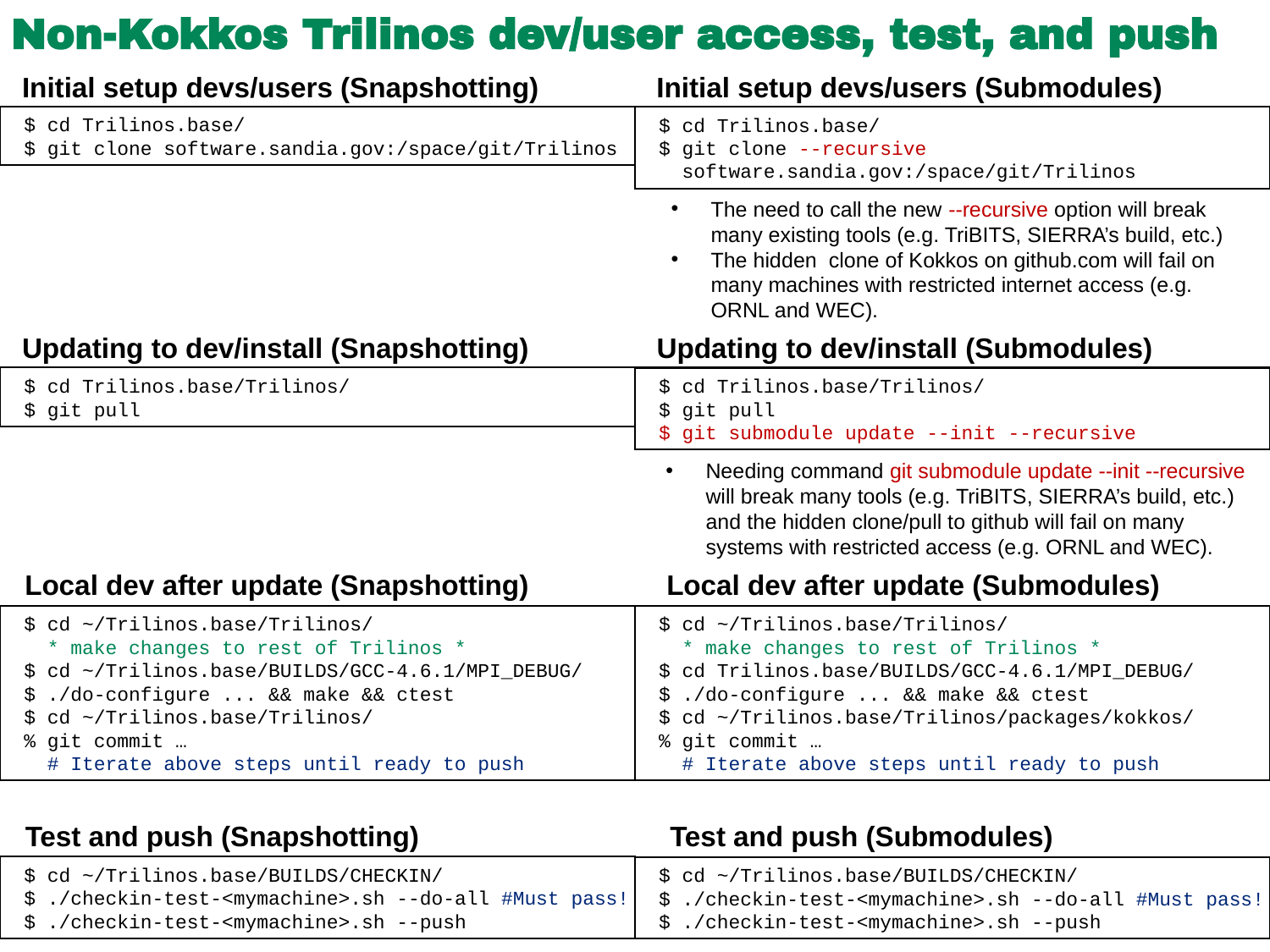

# Non-Kokkos Trilinos dev/user access, test, and push
Initial setup devs/users (Snapshotting)
Initial setup devs/users (Submodules)
$ cd Trilinos.base/
$ git clone software.sandia.gov:/space/git/Trilinos
$ cd Trilinos.base/
$ git clone --recursive
  software.sandia.gov:/space/git/Trilinos
The need to call the new --recursive option will break many existing tools (e.g. TriBITS, SIERRA’s build, etc.)
The hidden  clone of Kokkos on github.com will fail on many machines with restricted internet access (e.g. ORNL and WEC).
Updating to dev/install (Snapshotting)
Updating to dev/install (Submodules)
$ cd Trilinos.base/Trilinos/
$ git pull
$ cd Trilinos.base/Trilinos/
$ git pull
$ git submodule update --init --recursive
Needing command git submodule update --init --recursive will break many tools (e.g. TriBITS, SIERRA’s build, etc.) and the hidden clone/pull to github will fail on many systems with restricted access (e.g. ORNL and WEC).
Local dev after update (Snapshotting)
Local dev after update (Submodules)
$ cd ~/Trilinos.base/Trilinos/
  * make changes to rest of Trilinos *
$ cd ~/Trilinos.base/BUILDS/GCC-4.6.1/MPI_DEBUG/
$ ./do-configure ... && make && ctest
$ cd ~/Trilinos.base/Trilinos/
% git commit …
  # Iterate above steps until ready to push
$ cd ~/Trilinos.base/Trilinos/
  * make changes to rest of Trilinos *
$ cd Trilinos.base/BUILDS/GCC-4.6.1/MPI_DEBUG/
$ ./do-configure ... && make && ctest
$ cd ~/Trilinos.base/Trilinos/packages/kokkos/
% git commit …
  # Iterate above steps until ready to push
Test and push (Snapshotting)
Test and push (Submodules)
$ cd ~/Trilinos.base/BUILDS/CHECKIN/
$ ./checkin-test-<mymachine>.sh --do-all #Must pass!
$ ./checkin-test-<mymachine>.sh --push
$ cd ~/Trilinos.base/BUILDS/CHECKIN/
$ ./checkin-test-<mymachine>.sh --do-all #Must pass!
$ ./checkin-test-<mymachine>.sh --push